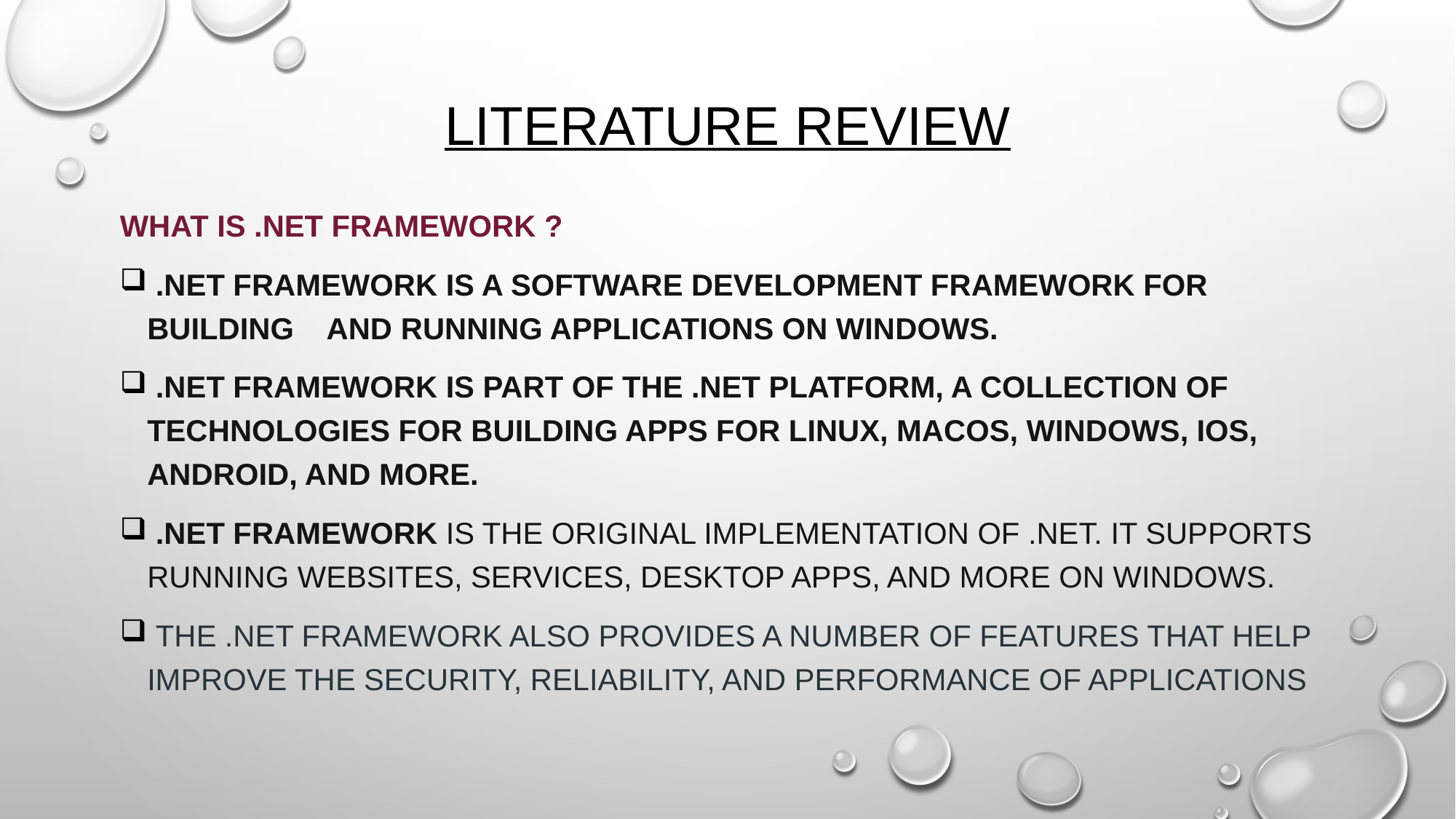

# LITERATURE REVIEW
WHAT IS .NET FRAMEWORK ?
 .NET Framework is a software development framework for building    and running applications on Windows.
 .NET Framework is part of the .NET platform, a collection of technologies for building apps for Linux, macOS, Windows, iOS, Android, and more.
 .NET Framework is the original implementation of .NET. It supports running websites, services, desktop apps, and more on Windows.
 The .NET Framework also provides a number of features that help improve the security, reliability, and performance of applications